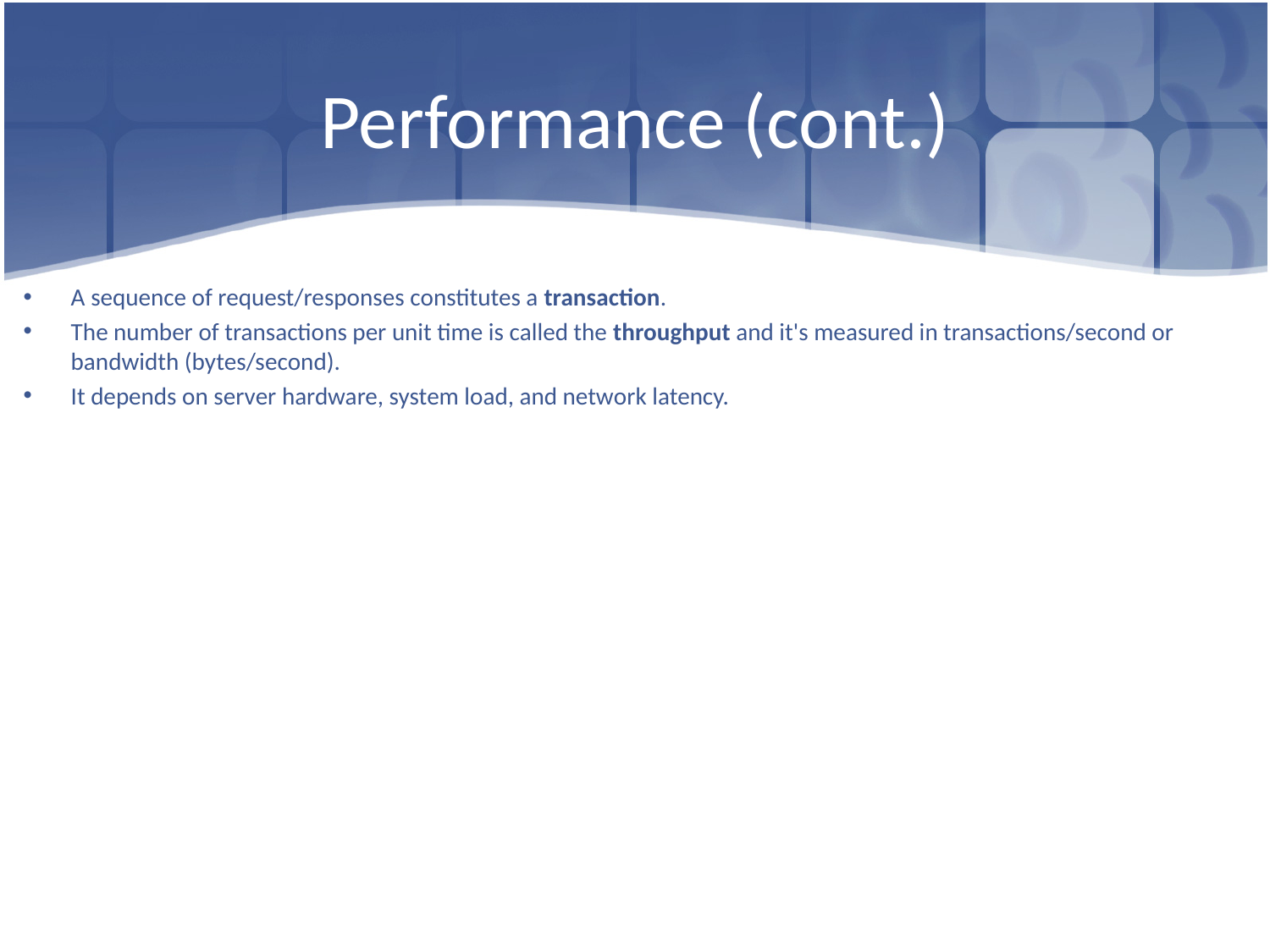

# Performance (cont.)
A sequence of request/responses constitutes a transaction.
The number of transactions per unit time is called the throughput and it's measured in transactions/second or bandwidth (bytes/second).
It depends on server hardware, system load, and network latency.